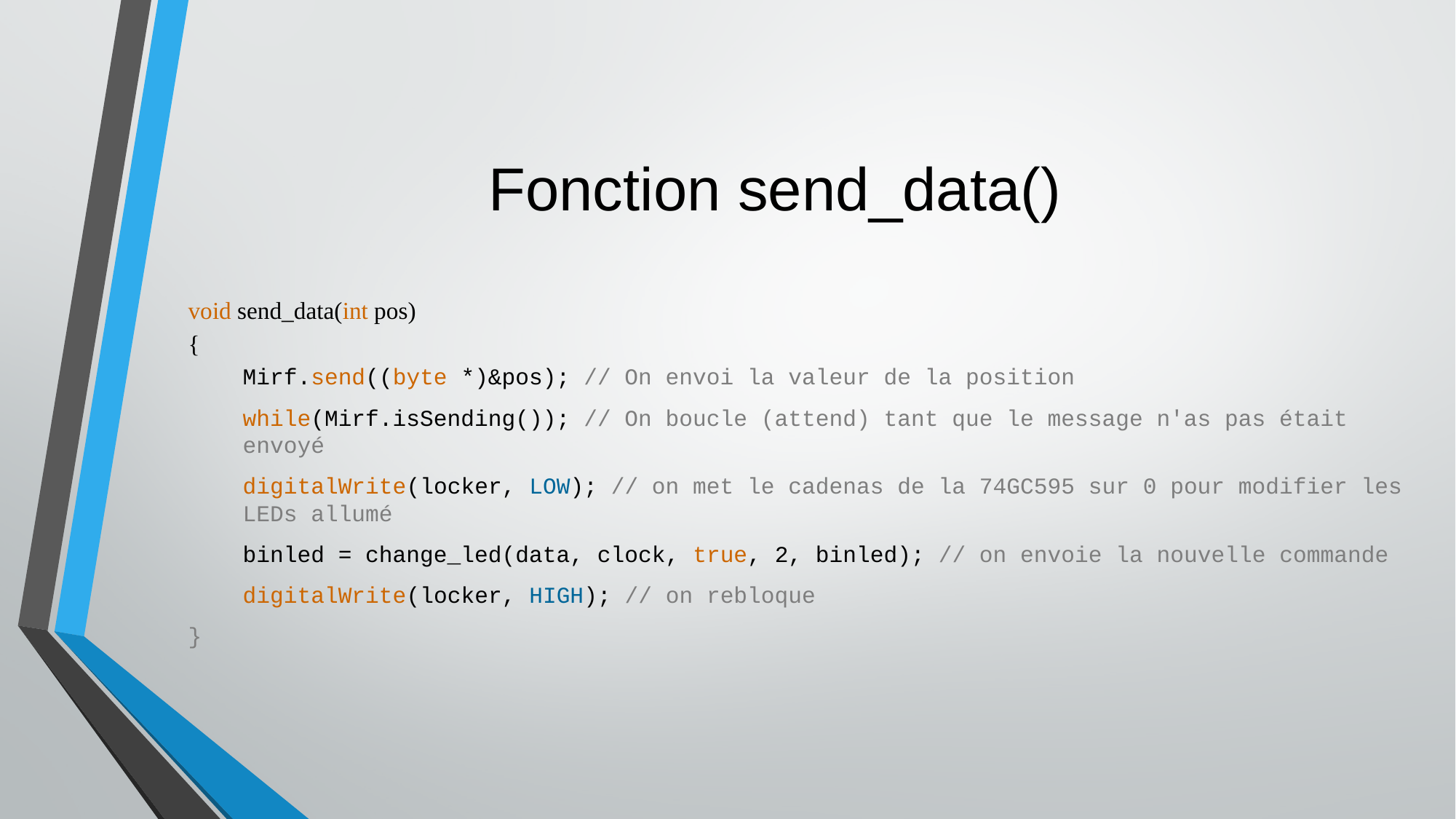

# Fonction send_data()
void send_data(int pos)
{
Mirf.send((byte *)&pos); // On envoi la valeur de la position
while(Mirf.isSending()); // On boucle (attend) tant que le message n'as pas était envoyé
digitalWrite(locker, LOW); // on met le cadenas de la 74GC595 sur 0 pour modifier les LEDs allumé
binled = change_led(data, clock, true, 2, binled); // on envoie la nouvelle commande
digitalWrite(locker, HIGH); // on rebloque
}